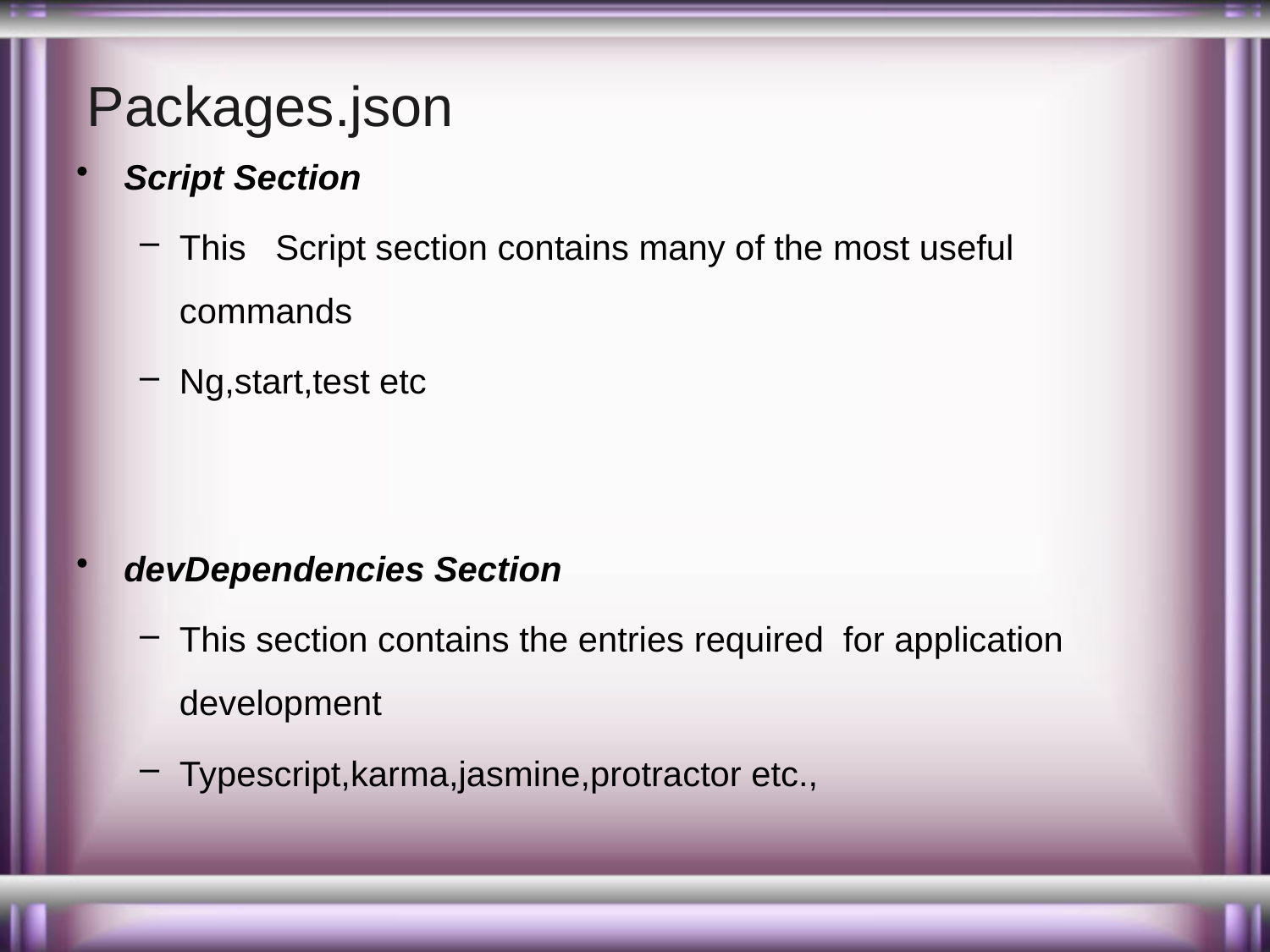

# Packages.json
Script Section
This   Script section contains many of the most useful commands
Ng,start,test etc

devDependencies Section
This section contains the entries required  for application development
Typescript,karma,jasmine,protractor etc.,